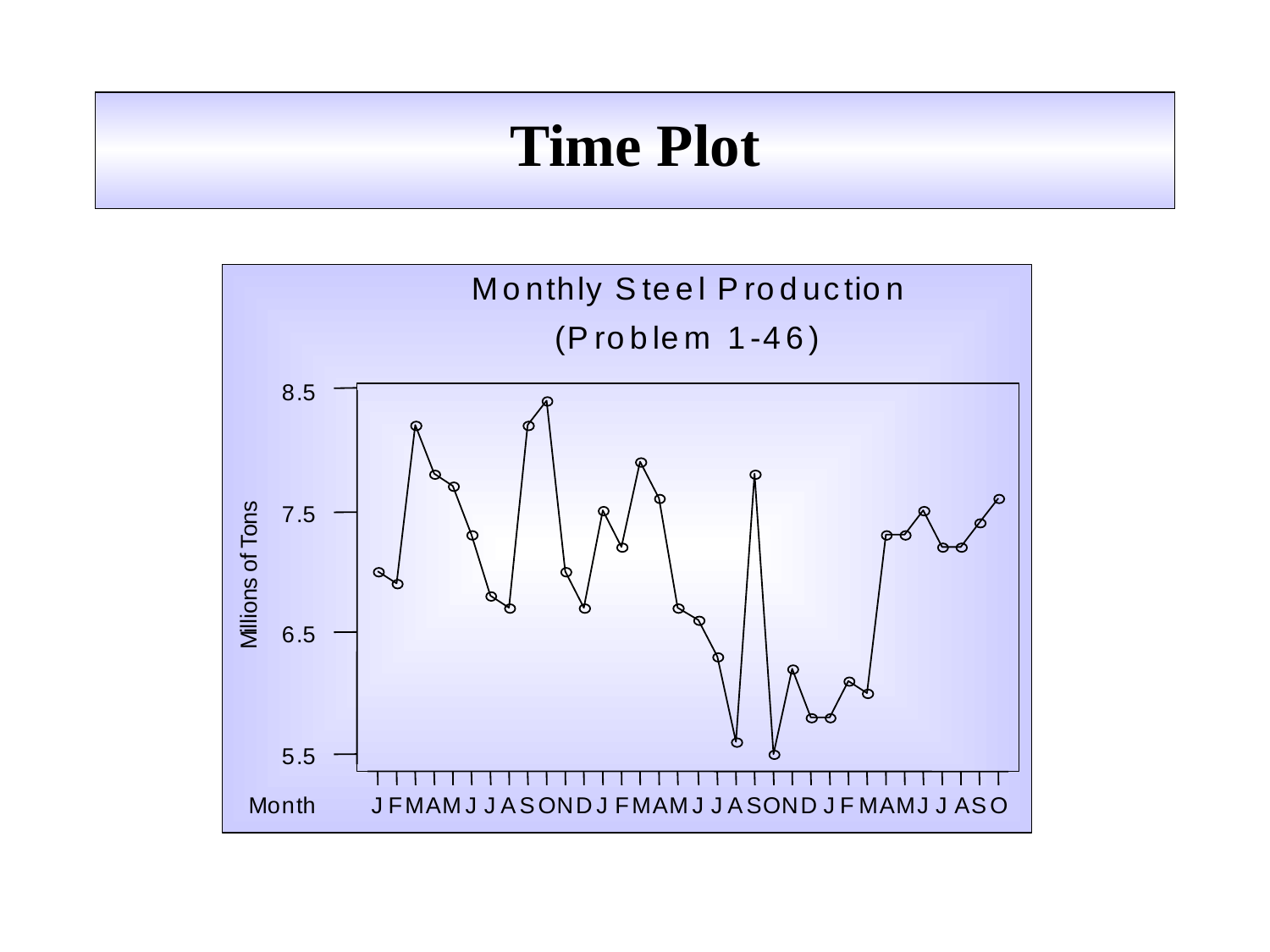

# Time Plot

M
o
n
t
h
l
y

S
t
e
e
l

P
r
o
d
u
c
t
i
o
n
(
P
r
o
b
l
e
m

1
-
4
6
)
8
.
5

s

7
.
5
n

o

T

f

o

s

n

o
i

l
l

i
6
.
5
M

5
.
5

M
o
n
t
h
J
F
M
A
M
J
J
A
S
O
N
D
J
F
M
A
M
J
J
A
S
O
N
D
J
F
M
A
M
J
J
A
S
O